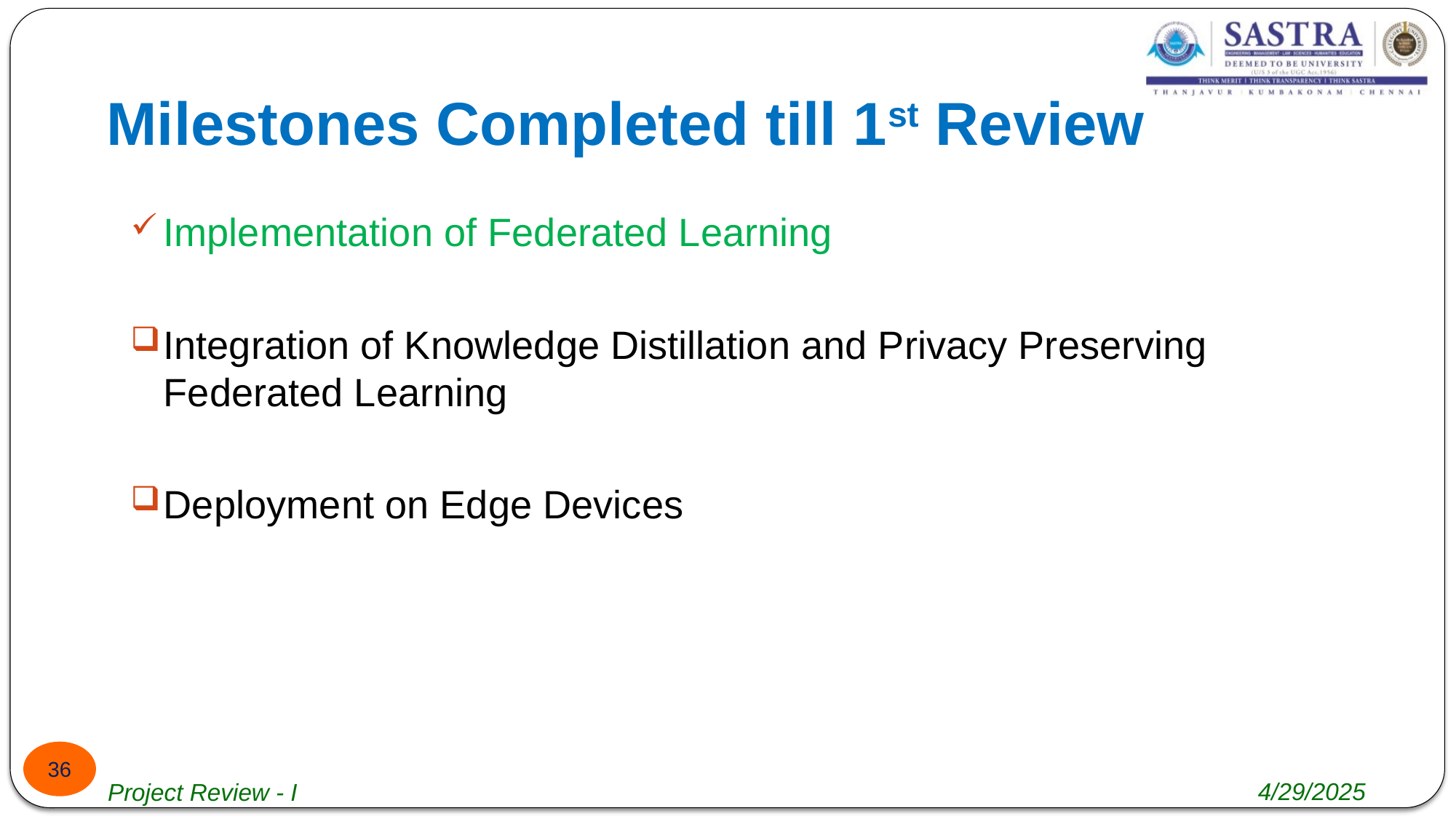

# Milestones Completed till 1st Review
Implementation of Federated Learning

Integration of Knowledge Distillation and Privacy Preserving Federated Learning

Deployment on Edge Devices
36
4/29/2025
Project Review - I